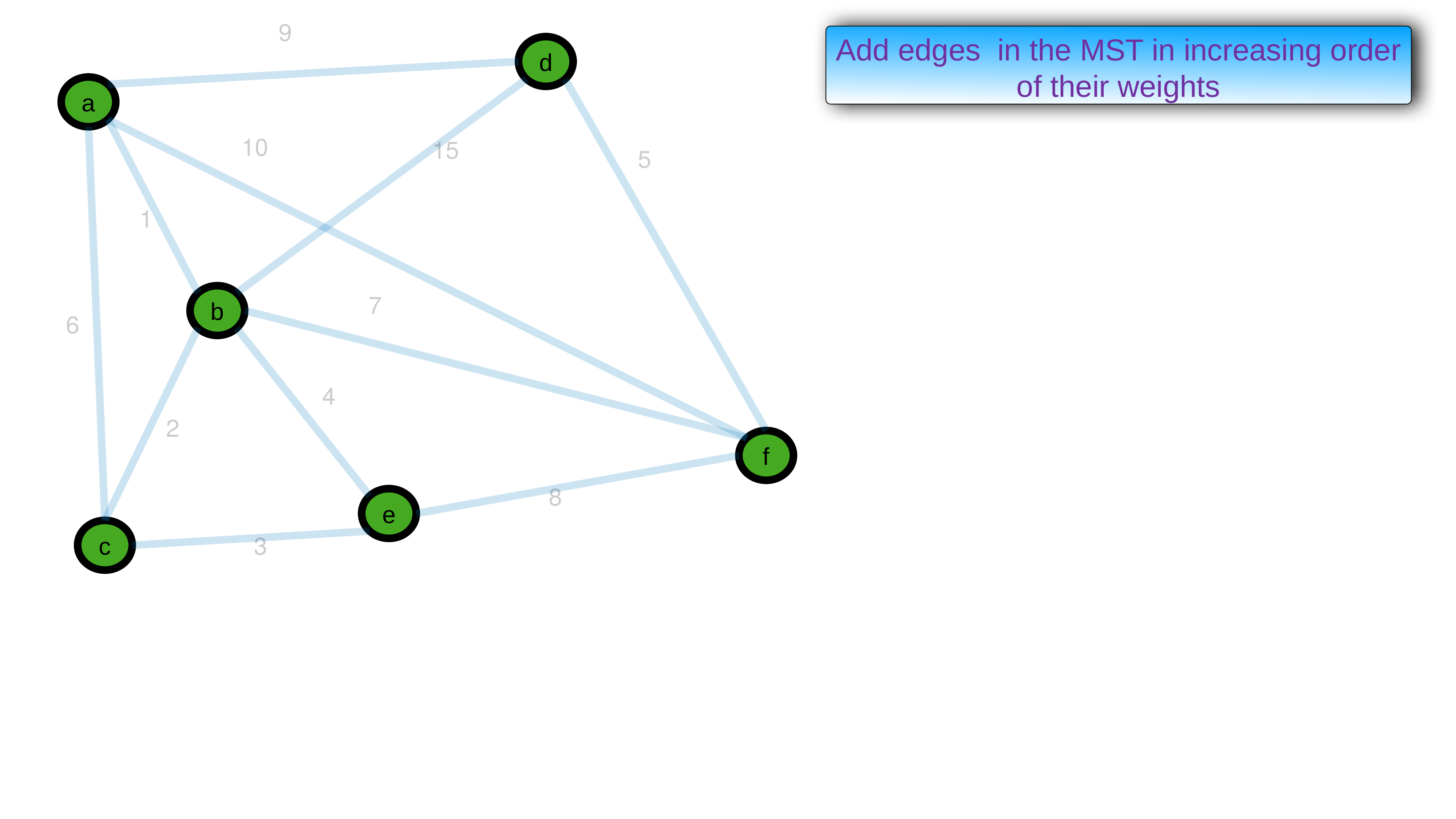

9
Add edges  in the MST in increasing order of their weights

d
a
10
15
5
1
7
b
6
4
2
f
8
e
3
c